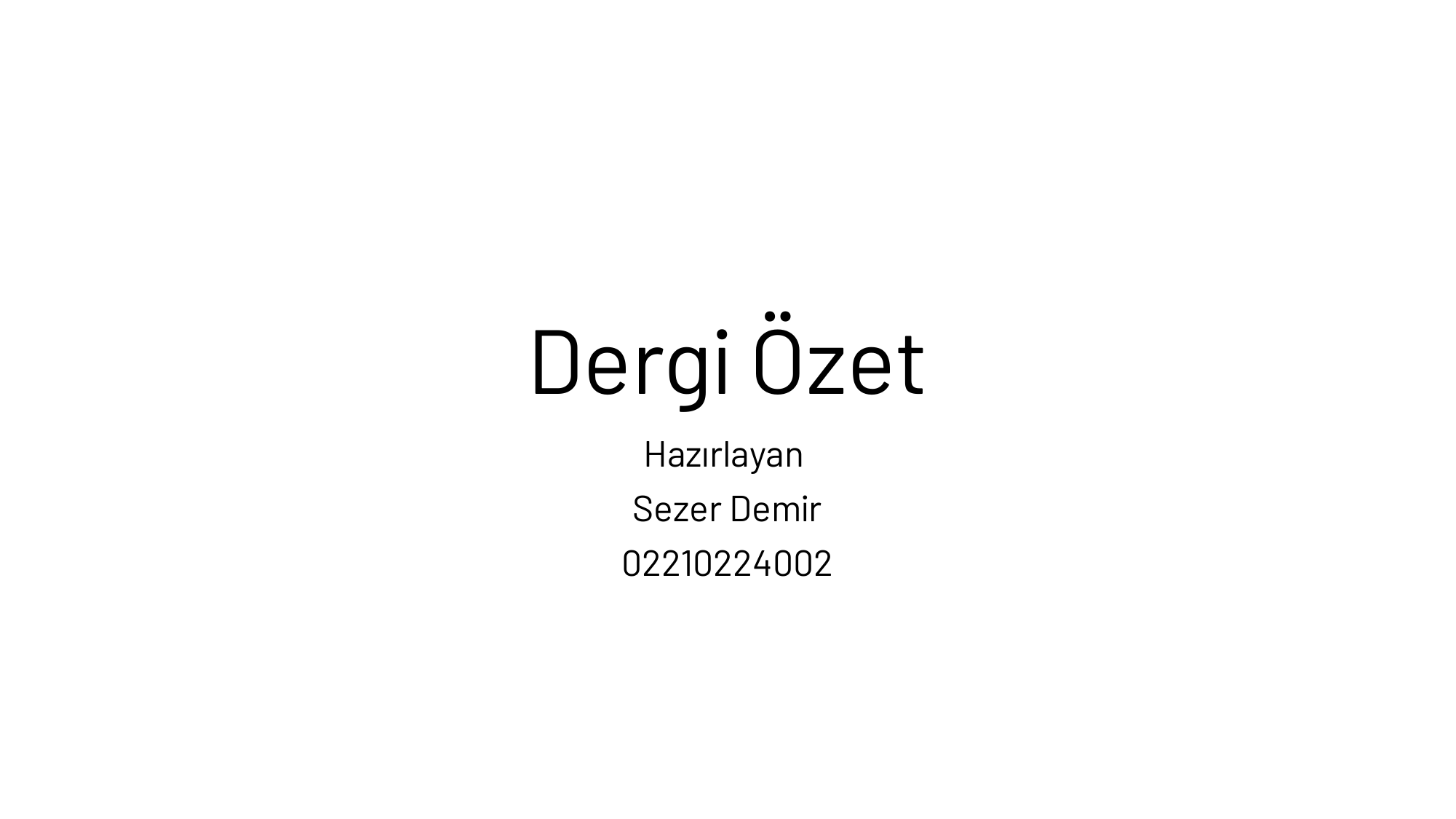

# Dergi Özet
Hazırlayan
Sezer Demir
02210224002